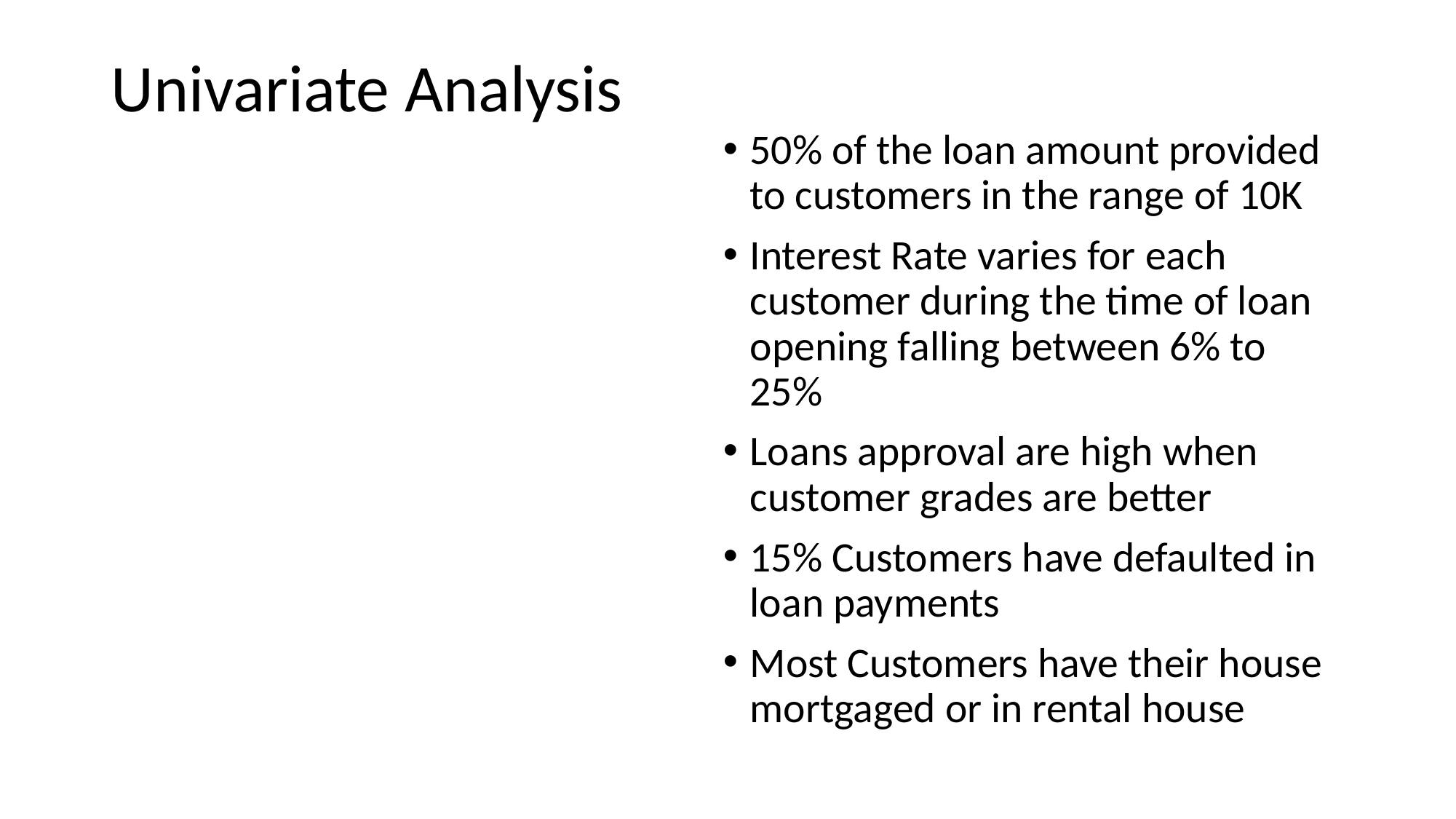

# Univariate Analysis
50% of the loan amount provided to customers in the range of 10K
Interest Rate varies for each customer during the time of loan opening falling between 6% to 25%
Loans approval are high when customer grades are better
15% Customers have defaulted in loan payments
Most Customers have their house mortgaged or in rental house